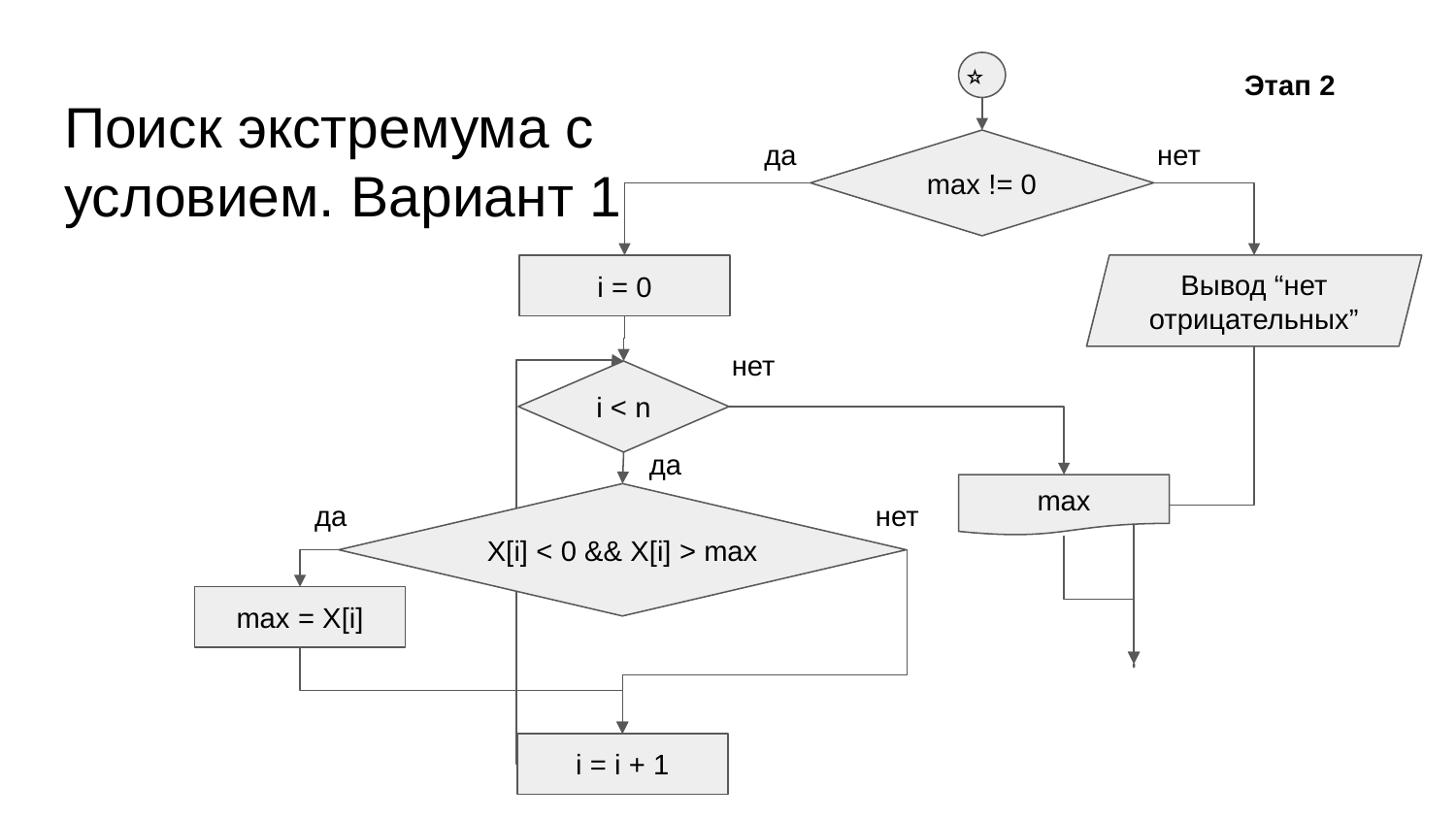

⭐
Этап 2
# Поиск экстремума с условием. Вариант 1
да
нет
max != 0
i = 0
Вывод “нет отрицательных”
нет
i < n
да
max
да
X[i] < 0 && X[i] > max
нет
max = X[i]

i = i + 1